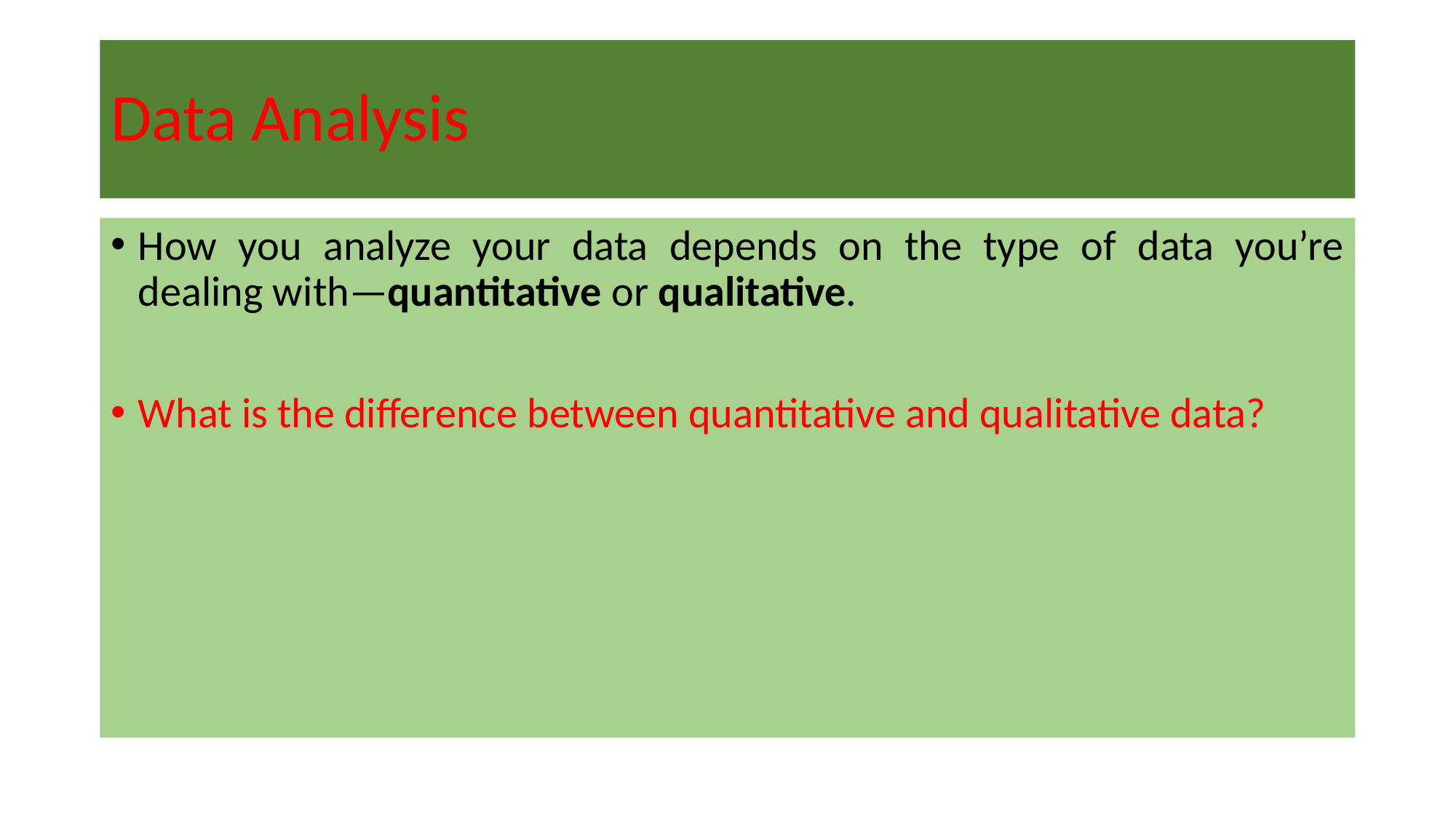

# Data Analysis
How you analyze your data depends on the type of data you’re dealing with—quantitative or qualitative.

What is the difference between quantitative and qualitative data?